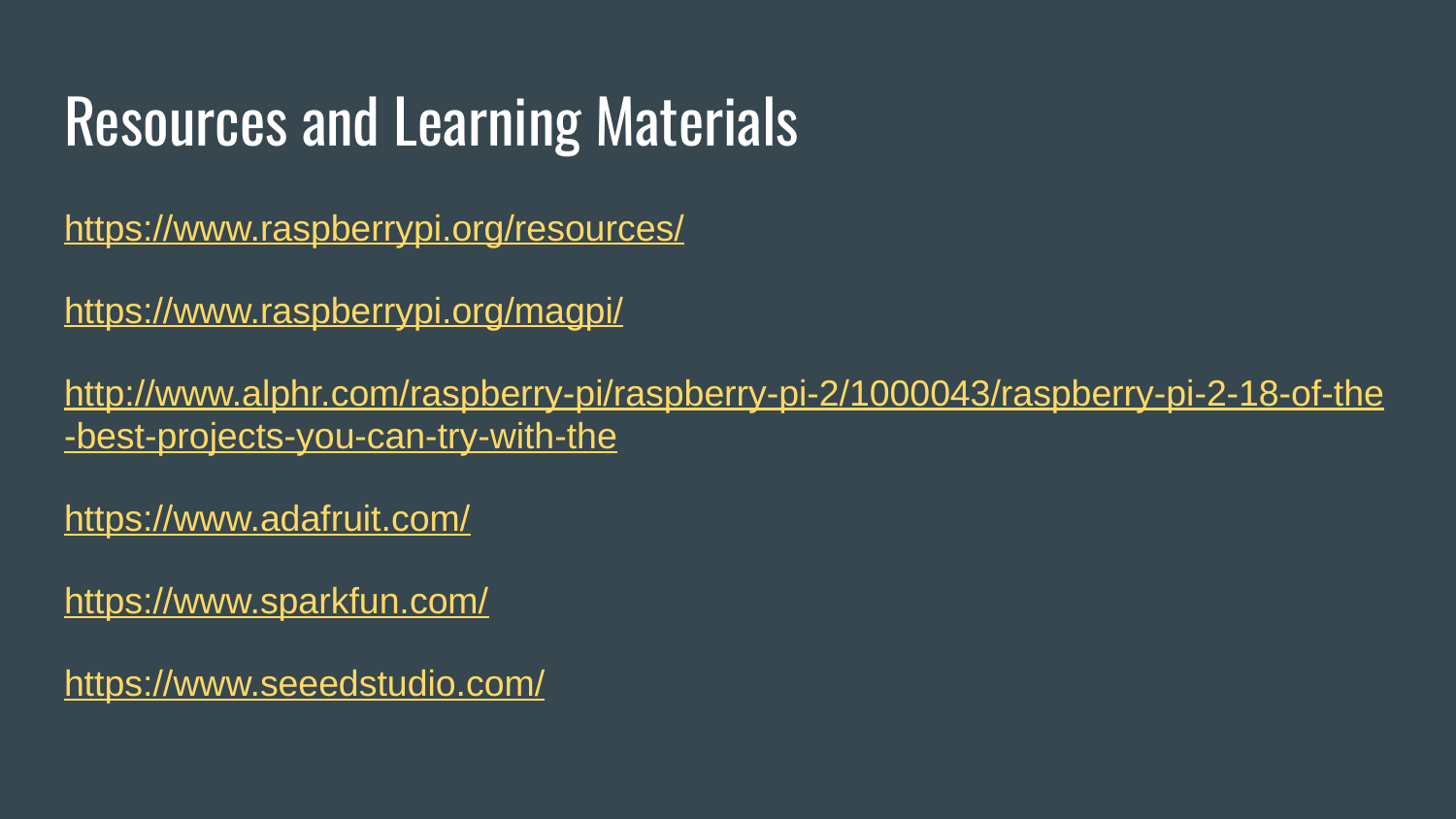

# Resources and Learning Materials
https://www.raspberrypi.org/resources/
https://www.raspberrypi.org/magpi/
http://www.alphr.com/raspberry-pi/raspberry-pi-2/1000043/raspberry-pi-2-18-of-the-best-projects-you-can-try-with-the
https://www.adafruit.com/
https://www.sparkfun.com/
https://www.seeedstudio.com/